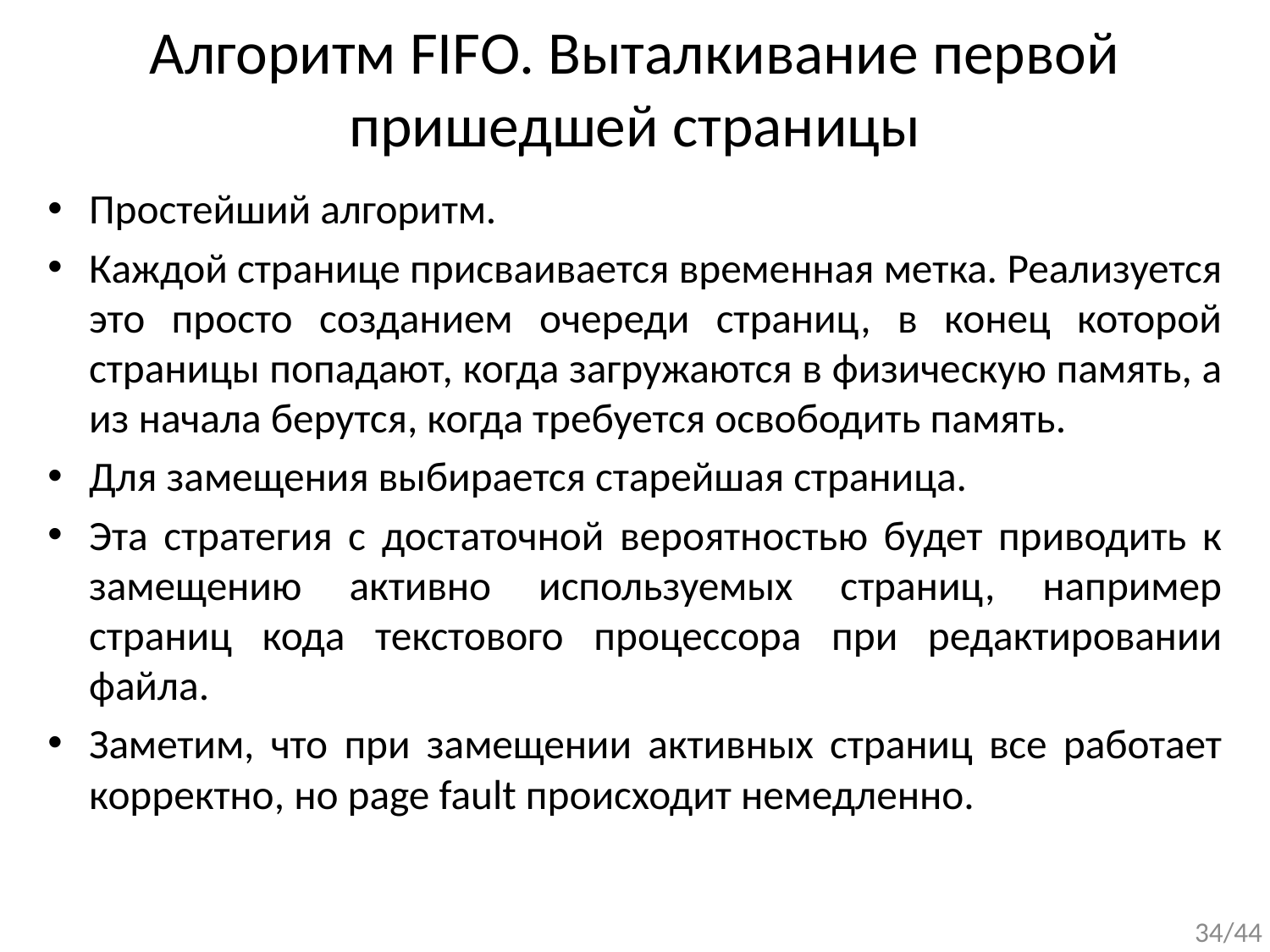

# Алгоритм FIFO. Выталкивание первой пришедшей страницы
Простейший алгоритм.
Каждой странице присваивается временная метка. Реализуется это просто созданием очереди страниц, в конец которой страницы попадают, когда загружаются в физическую память, а из начала берутся, когда требуется освободить память.
Для замещения выбирается старейшая страница.
Эта стратегия с достаточной вероятностью будет приводить к замещению активно используемых страниц, например страниц кода текстового процессора при редактировании файла.
Заметим, что при замещении активных страниц все работает корректно, но page fault происходит немедленно.
34/44